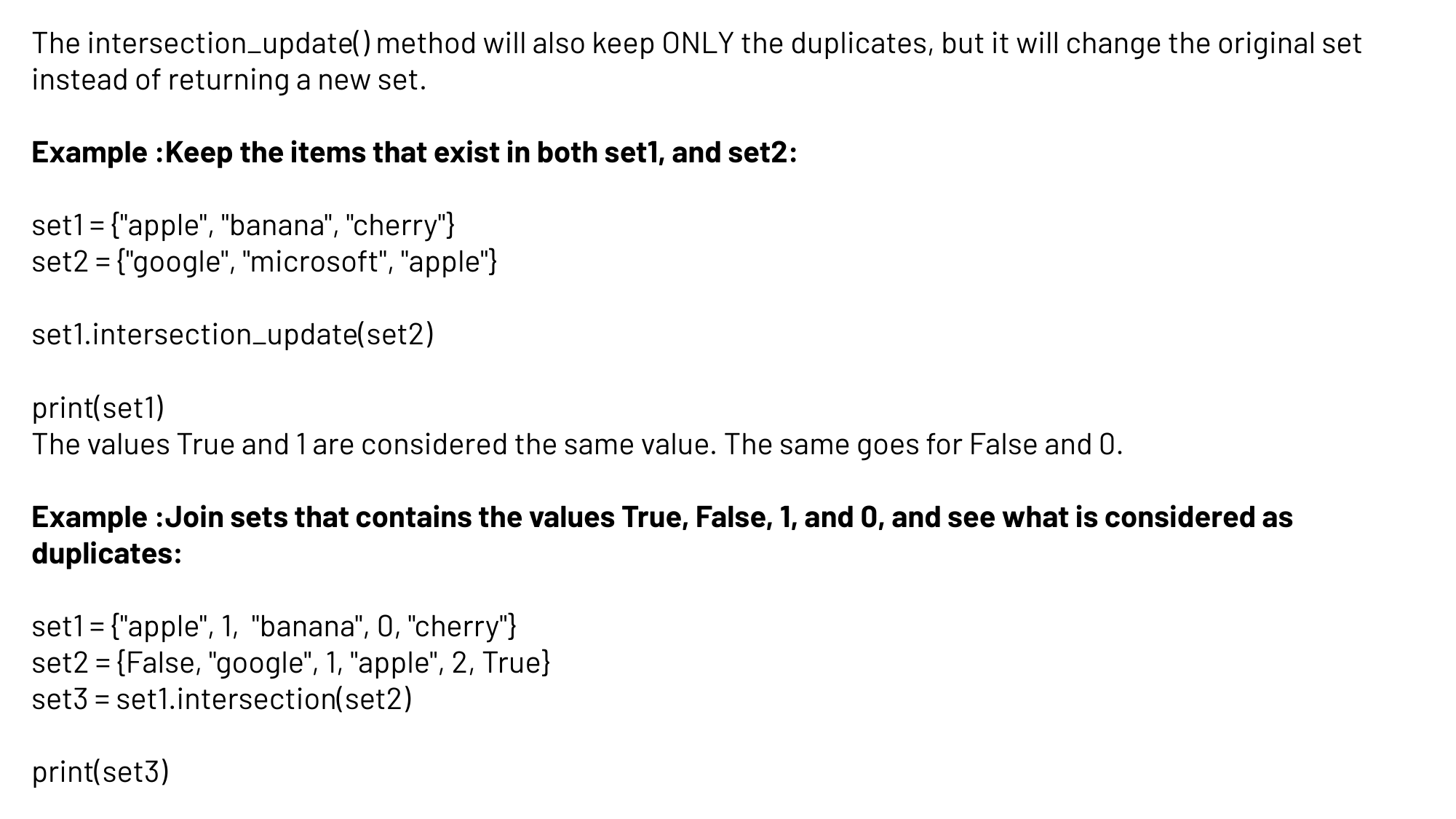

The intersection_update() method will also keep ONLY the duplicates, but it will change the original set instead of returning a new set.

Example :Keep the items that exist in both set1, and set2:

set1 = {"apple", "banana", "cherry"}
set2 = {"google", "microsoft", "apple"}

set1.intersection_update(set2)

print(set1)
The values True and 1 are considered the same value. The same goes for False and 0.

Example :Join sets that contains the values True, False, 1, and 0, and see what is considered as duplicates:

set1 = {"apple", 1,  "banana", 0, "cherry"}
set2 = {False, "google", 1, "apple", 2, True}
set3 = set1.intersection(set2)

print(set3)